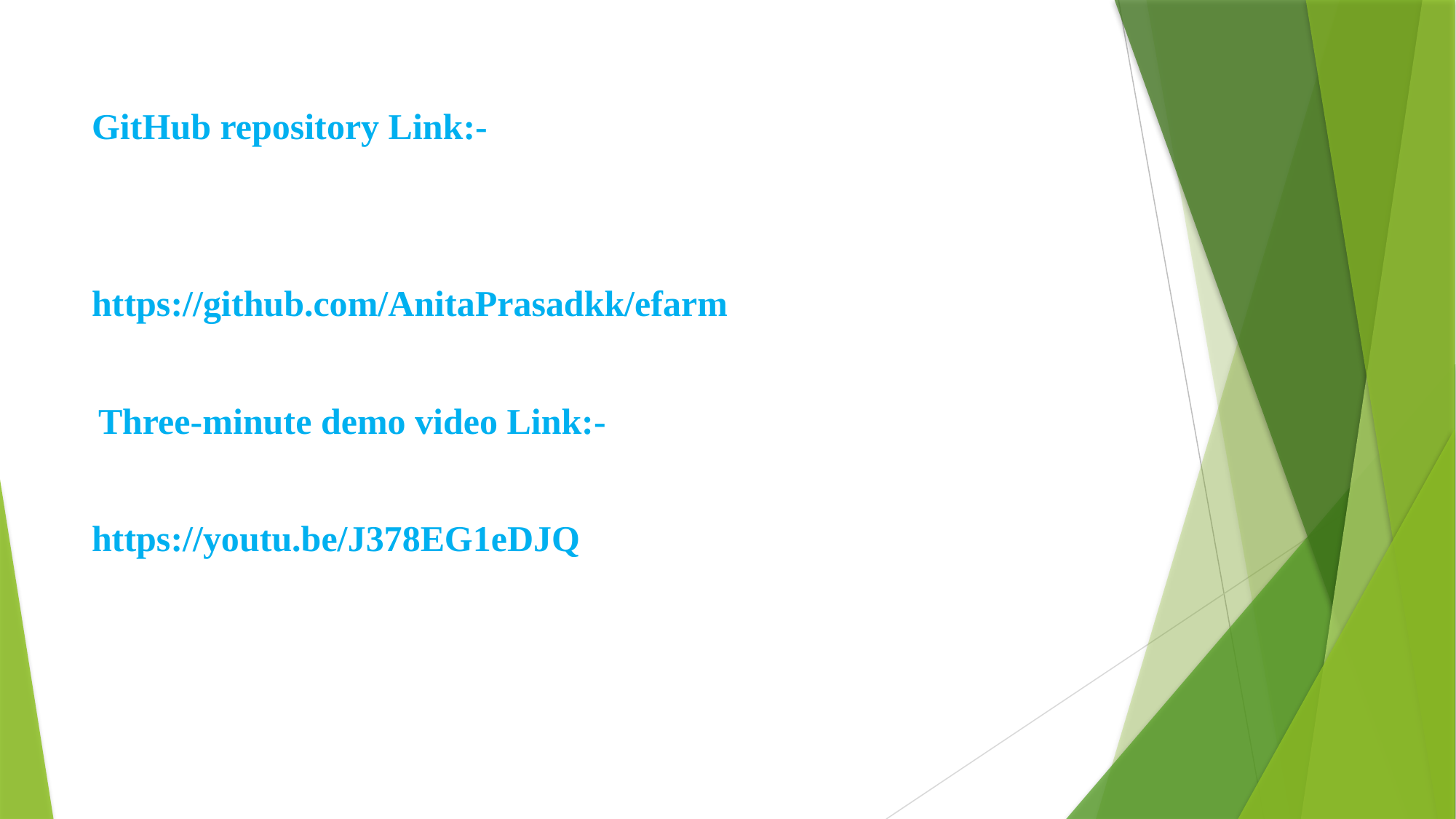

GitHub repository Link:-

https://github.com/AnitaPrasadkk/efarm

 Three-minute demo video Link:-

https://youtu.be/J378EG1eDJQ